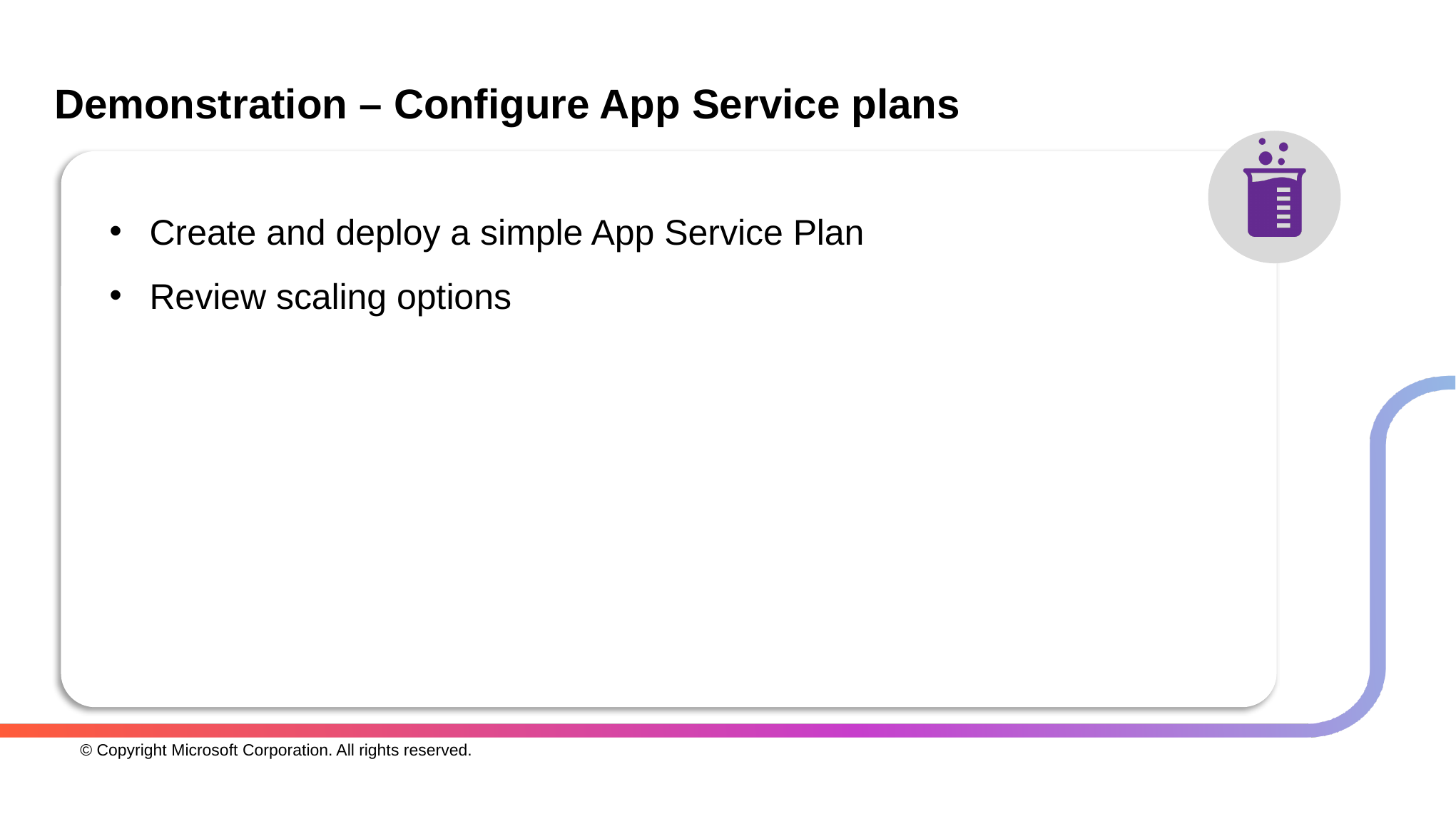

# Demonstration – Configure App Service plans
Create and deploy a simple App Service Plan
Review scaling options